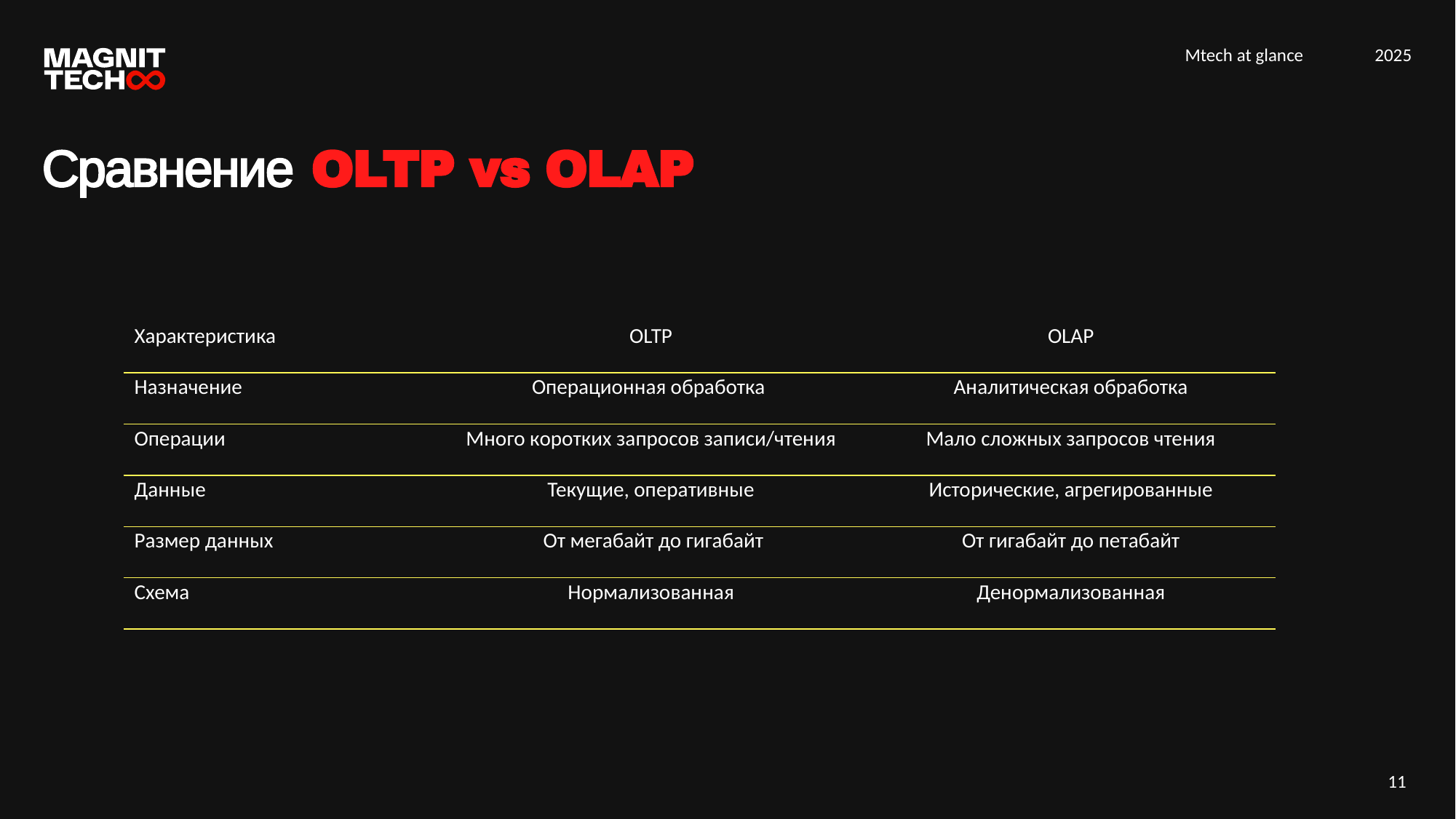

Сравнение OLTP vs OLAP

| Характеристика | OLTP | OLAP |
| --- | --- | --- |
| Назначение | Операционная обработка | Аналитическая обработка |
| Операции | Много коротких запросов записи/чтения | Мало сложных запросов чтения |
| Данные | Текущие, оперативные | Исторические, агрегированные |
| Размер данных | От мегабайт до гигабайт | От гигабайт до петабайт |
| Схема | Нормализованная | Денормализованная |
11